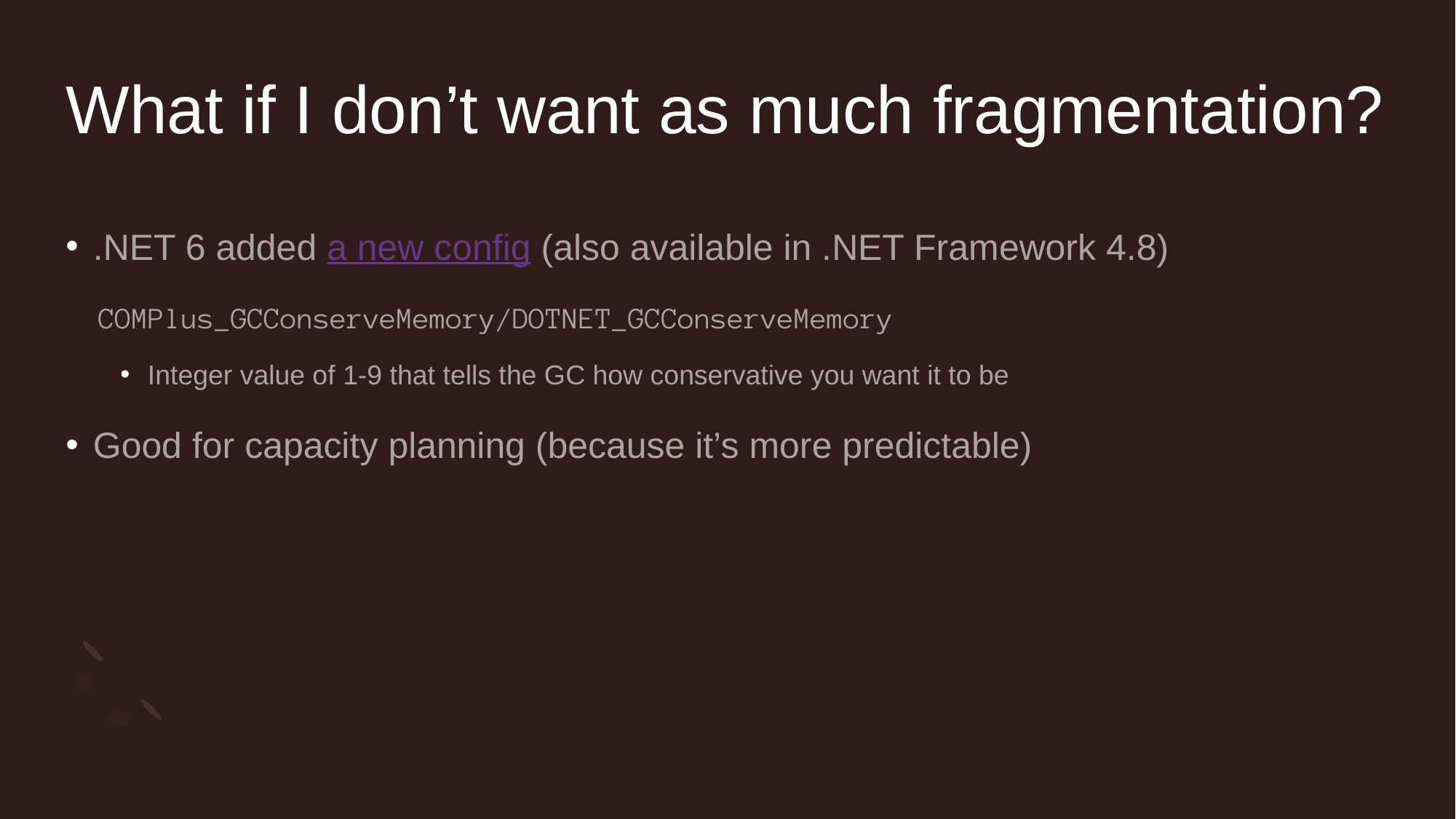

# What if I don’t want as much fragmentation?
.NET 6 added a new config (also available in .NET Framework 4.8)
  COMPlus_GCConserveMemory/DOTNET_GCConserveMemory
Integer value of 1-9 that tells the GC how conservative you want it to be
Good for capacity planning (because it’s more predictable)